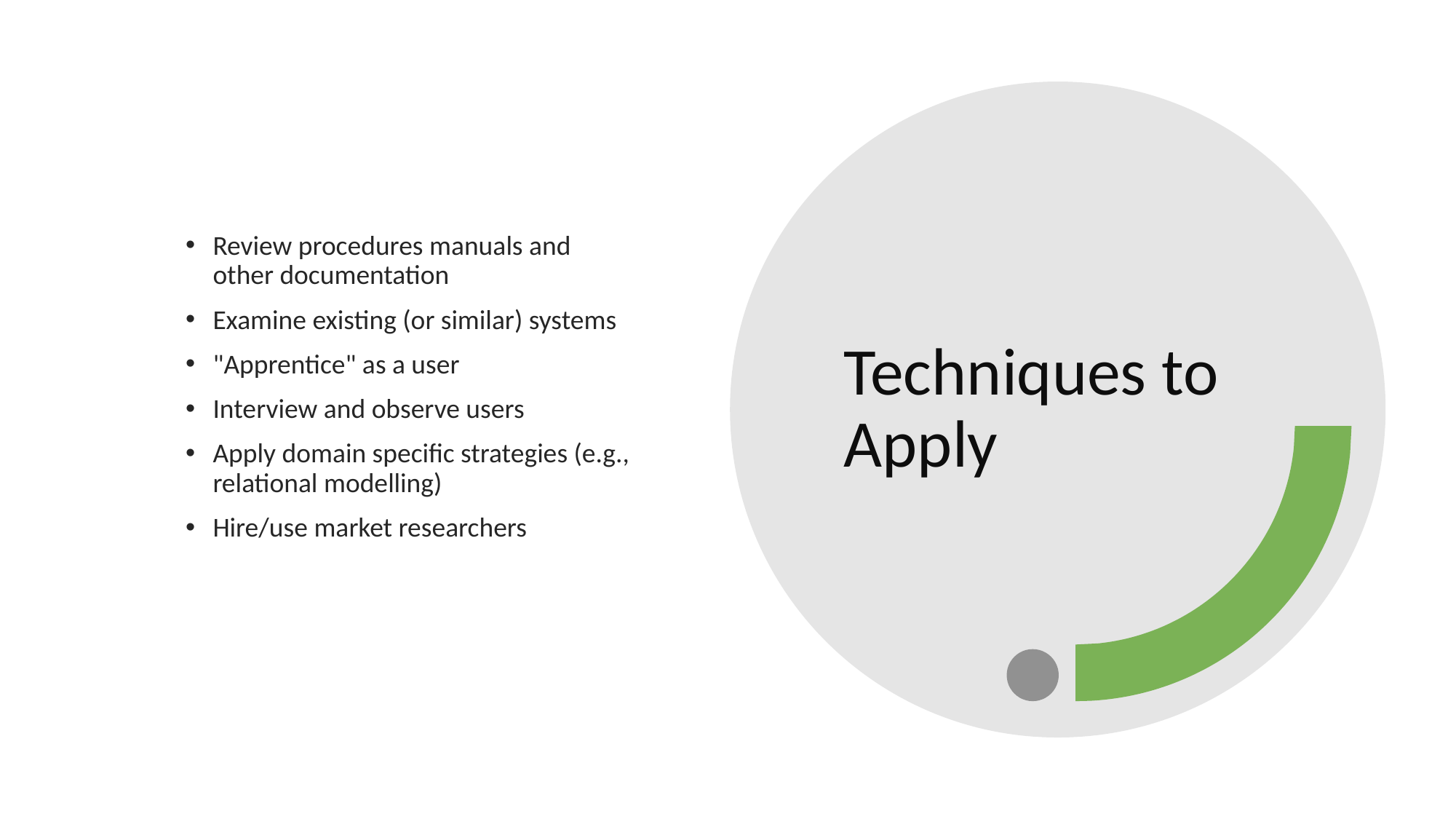

Review procedures manuals and other documentation
Examine existing (or similar) systems
"Apprentice" as a user
Interview and observe users
Apply domain specific strategies (e.g., relational modelling)
Hire/use market researchers

# Techniques to Apply